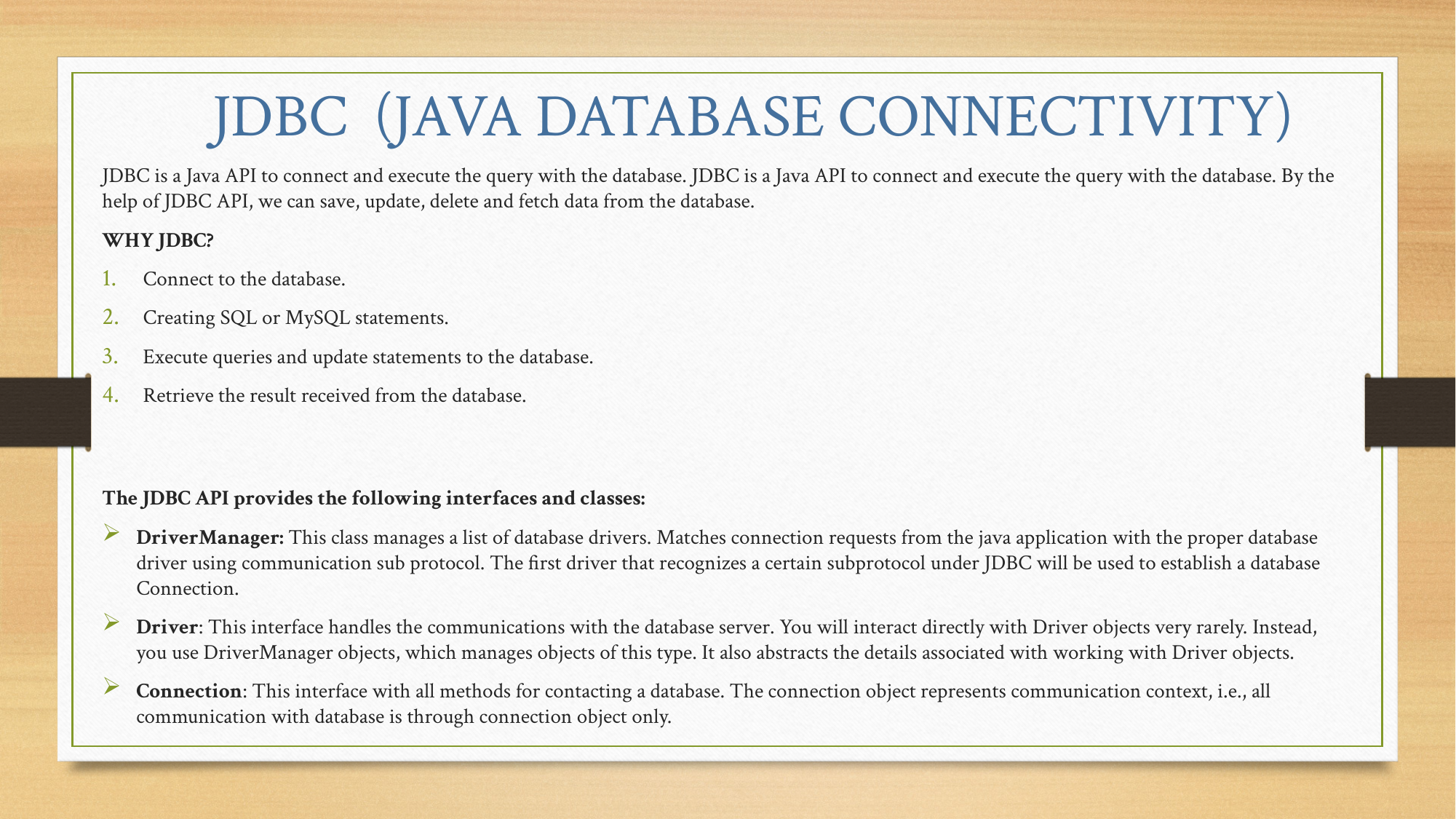

JDBC  (JAVA DATABASE CONNECTIVITY)
JDBC is a Java API to connect and execute the query with the database. JDBC is a Java API to connect and execute the query with the database. By the help of JDBC API, we can save, update, delete and fetch data from the database.
WHY JDBC?
Connect to the database.
Creating SQL or MySQL statements.
Execute queries and update statements to the database.
Retrieve the result received from the database.

The JDBC API provides the following interfaces and classes:
DriverManager: This class manages a list of database drivers. Matches connection requests from the java application with the proper database driver using communication sub protocol. The first driver that recognizes a certain subprotocol under JDBC will be used to establish a database Connection.
Driver: This interface handles the communications with the database server. You will interact directly with Driver objects very rarely. Instead, you use DriverManager objects, which manages objects of this type. It also abstracts the details associated with working with Driver objects.
Connection: This interface with all methods for contacting a database. The connection object represents communication context, i.e., all communication with database is through connection object only.